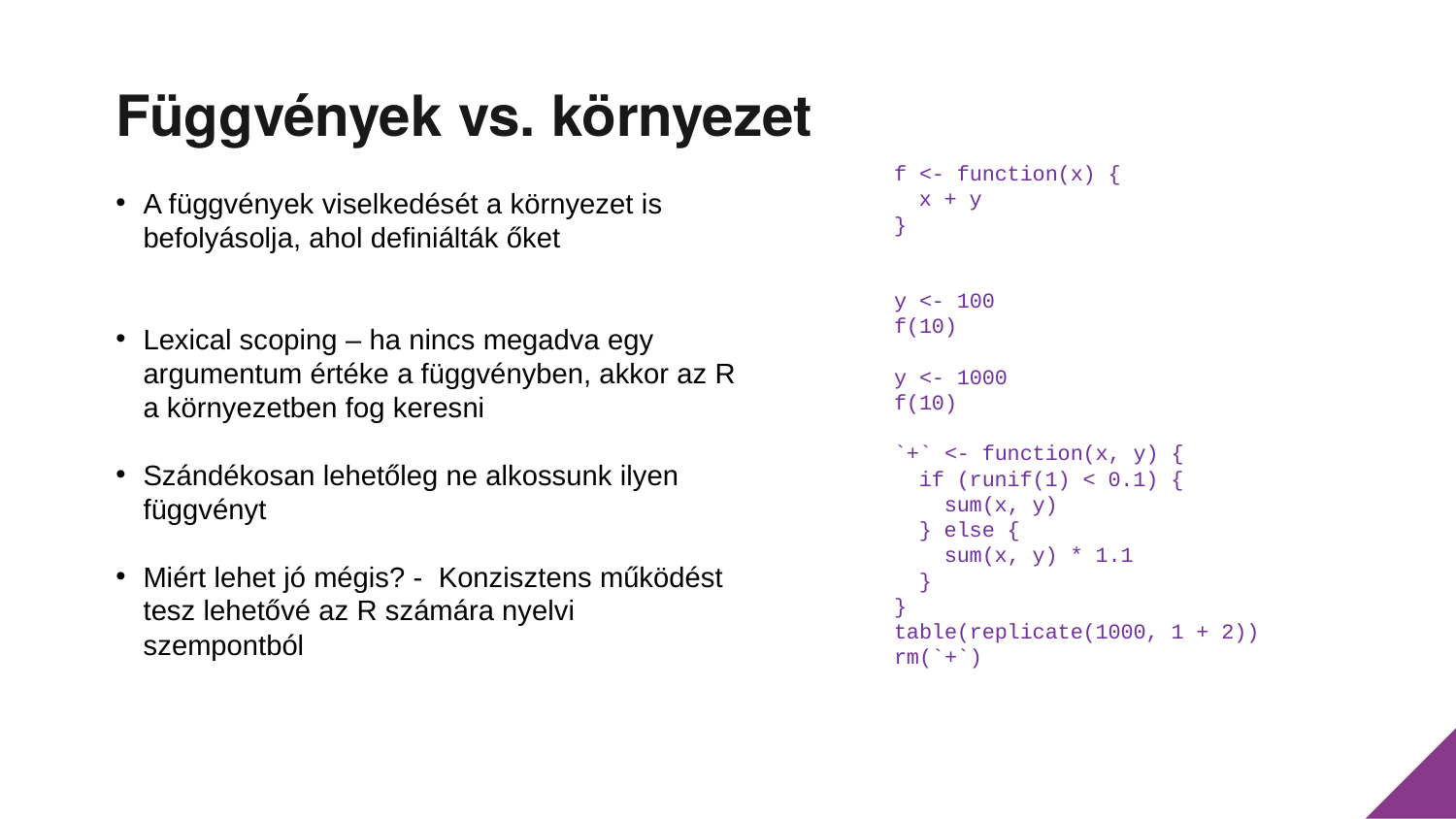

# Függvények vs. környezet
f <- function(x) {
  x + y
}

y <- 100
f(10)

y <- 1000
f(10)

`+` <- function(x, y) {
  if (runif(1) < 0.1) {
    sum(x, y)
  } else {
    sum(x, y) * 1.1
  }
}
table(replicate(1000, 1 + 2))
rm(`+`)
A függvények viselkedését a környezet is befolyásolja, ahol definiálták őket

Lexical scoping – ha nincs megadva egy argumentum értéke a függvényben, akkor az R a környezetben fog keresni

Szándékosan lehetőleg ne alkossunk ilyen függvényt

Miért lehet jó mégis? -  Konzisztens működést tesz lehetővé az R számára nyelvi szempontból